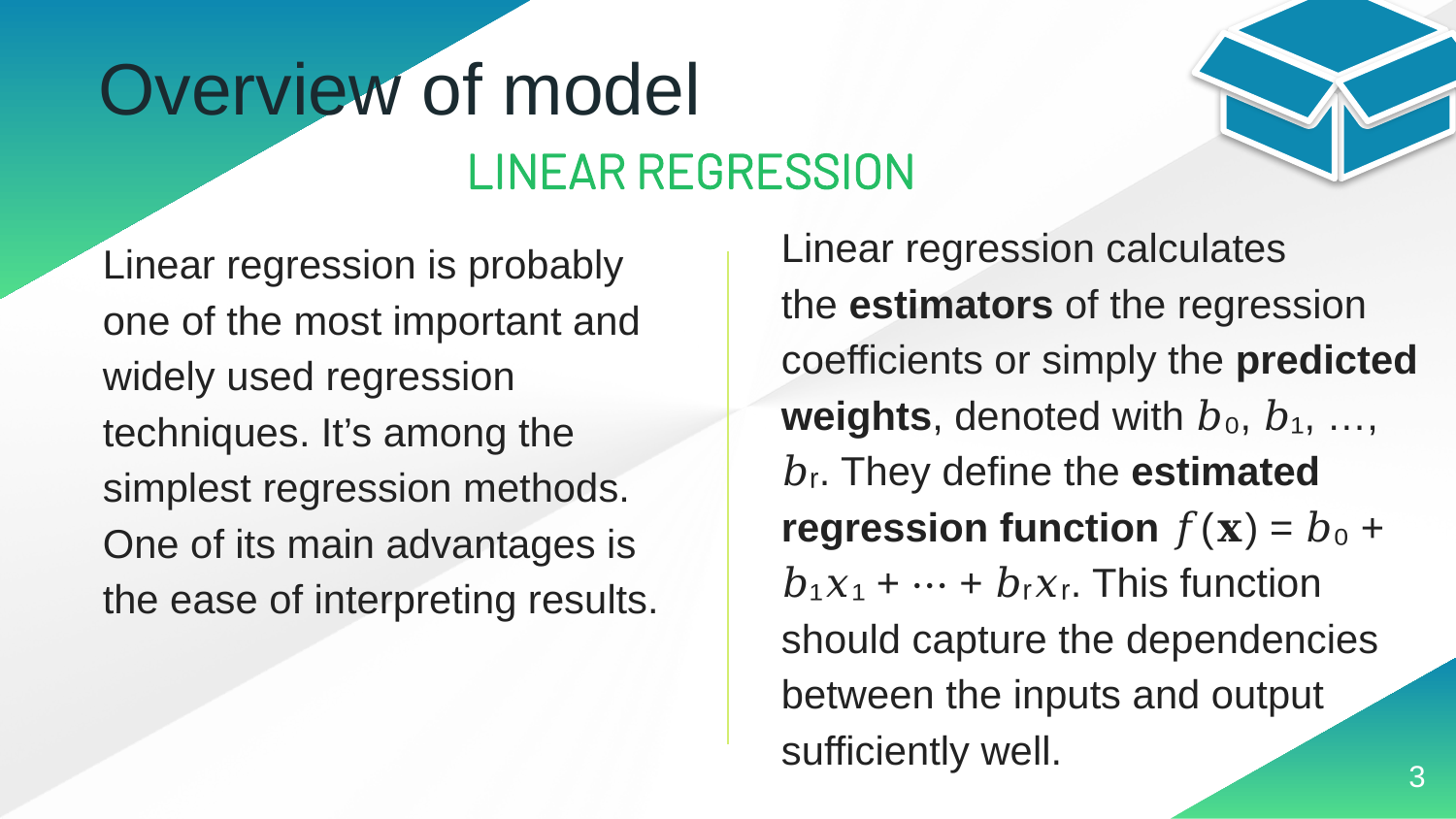

# Overview of model
LINEAR REGRESSION
Linear regression calculates the estimators of the regression coefficients or simply the predicted weights, denoted with 𝑏₀, 𝑏₁, …, 𝑏ᵣ. They define the estimated regression function 𝑓(𝐱) = 𝑏₀ + 𝑏₁𝑥₁ + ⋯ + 𝑏ᵣ𝑥ᵣ. This function should capture the dependencies between the inputs and output sufficiently well.
Linear regression is probably one of the most important and widely used regression techniques. It’s among the simplest regression methods. One of its main advantages is the ease of interpreting results.
3